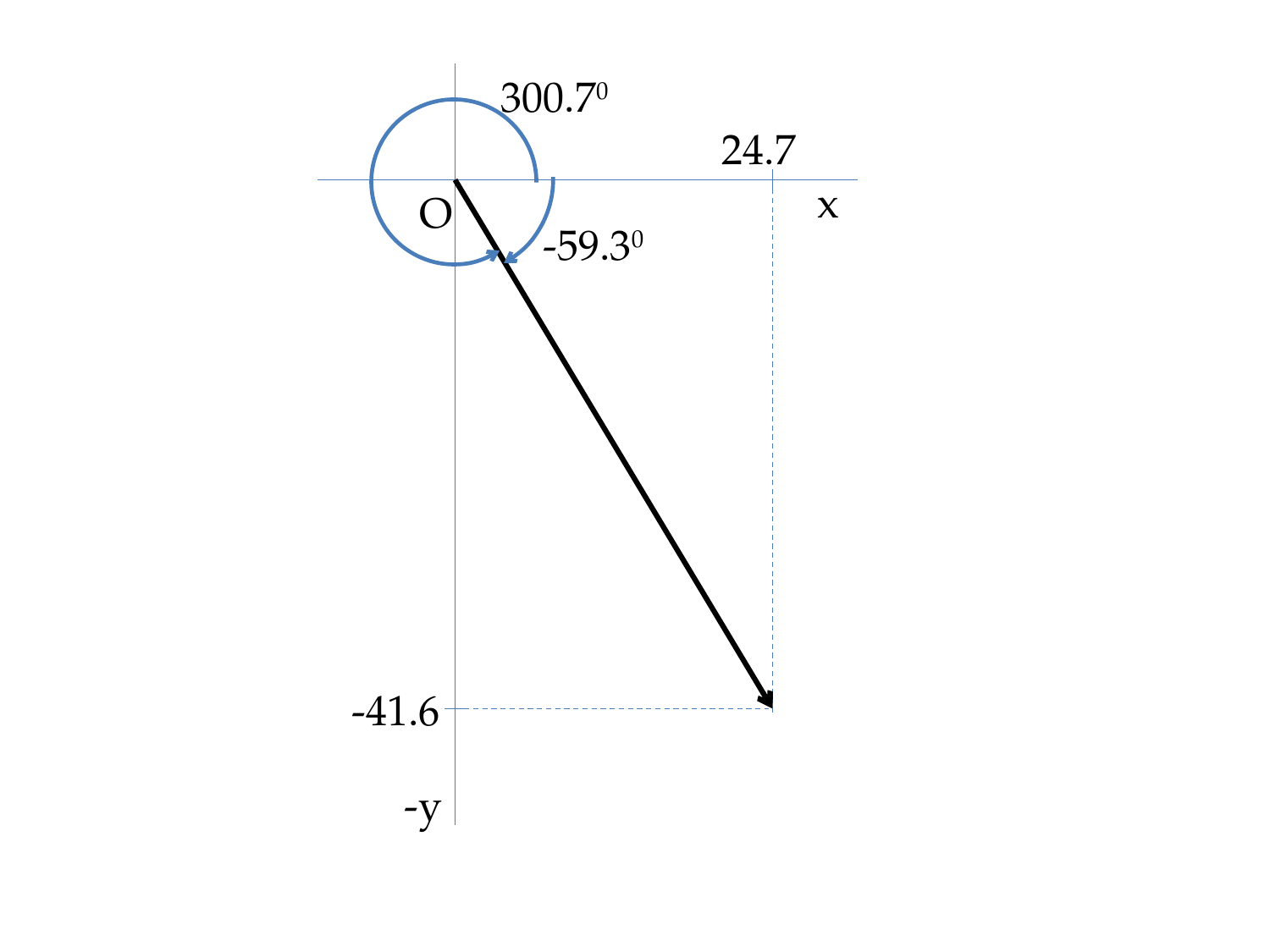

300.70

24.7
x
O
-59.30
-41.6
-y